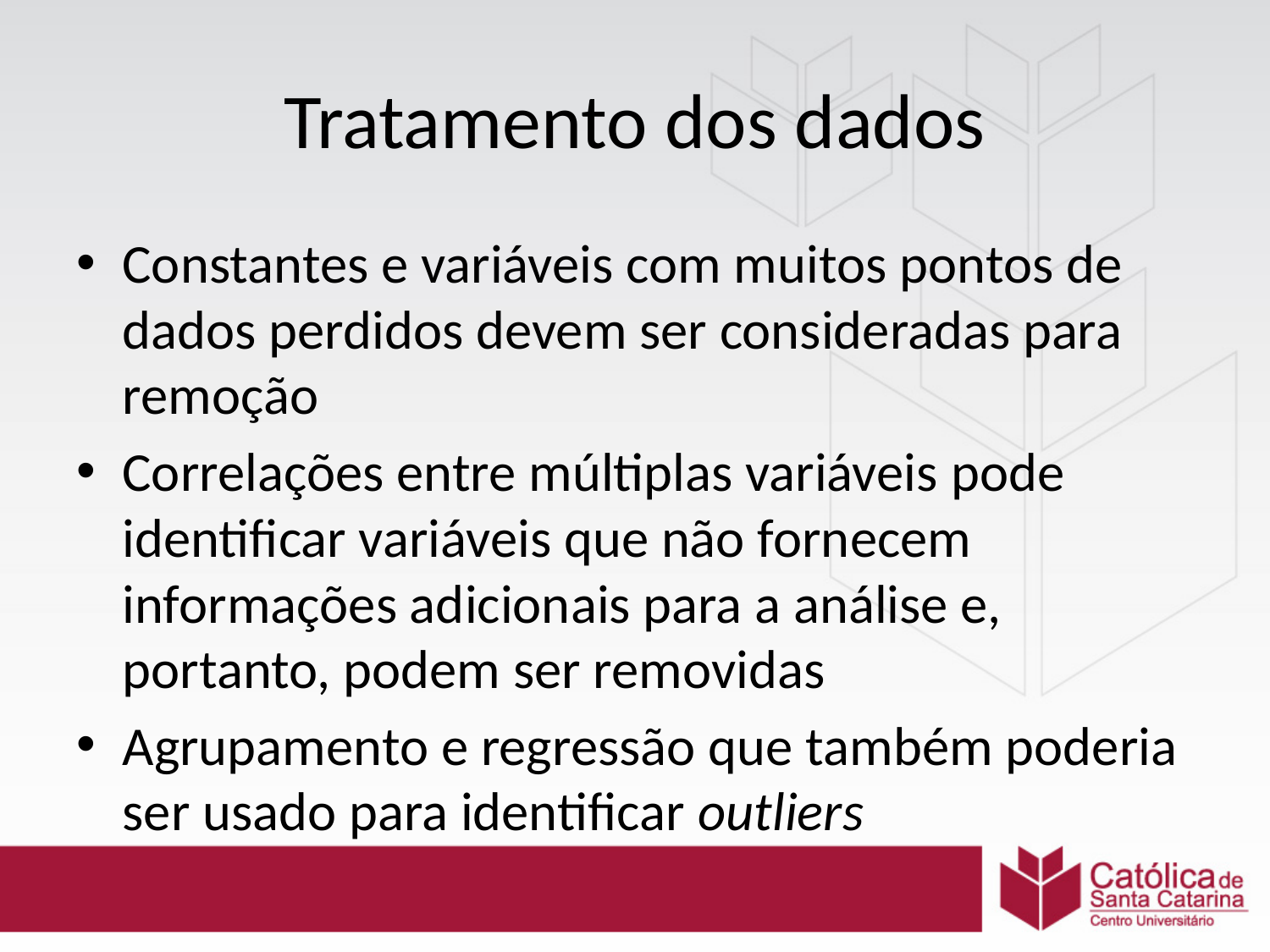

# Tratamento dos dados
Constantes e variáveis ​​com muitos pontos de dados perdidos devem ser consideradas para remoção
Correlações entre múltiplas variáveis ​​pode identificar variáveis ​​que não fornecem informações adicionais para a análise e, portanto, podem ser removidas
Agrupamento e regressão que também poderia ser usado para identificar outliers